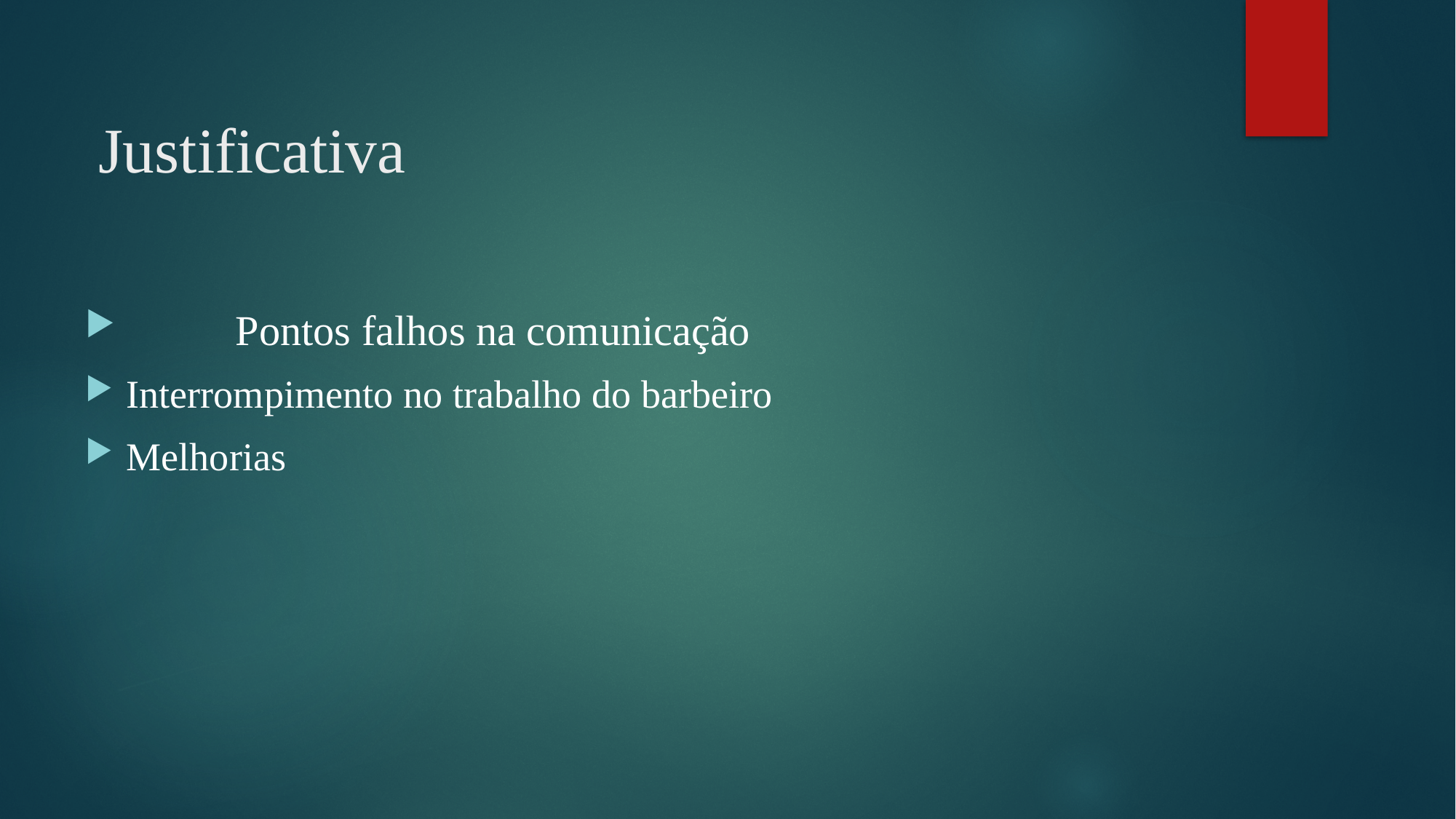

# Justificativa
	Pontos falhos na comunicação
Interrompimento no trabalho do barbeiro
Melhorias